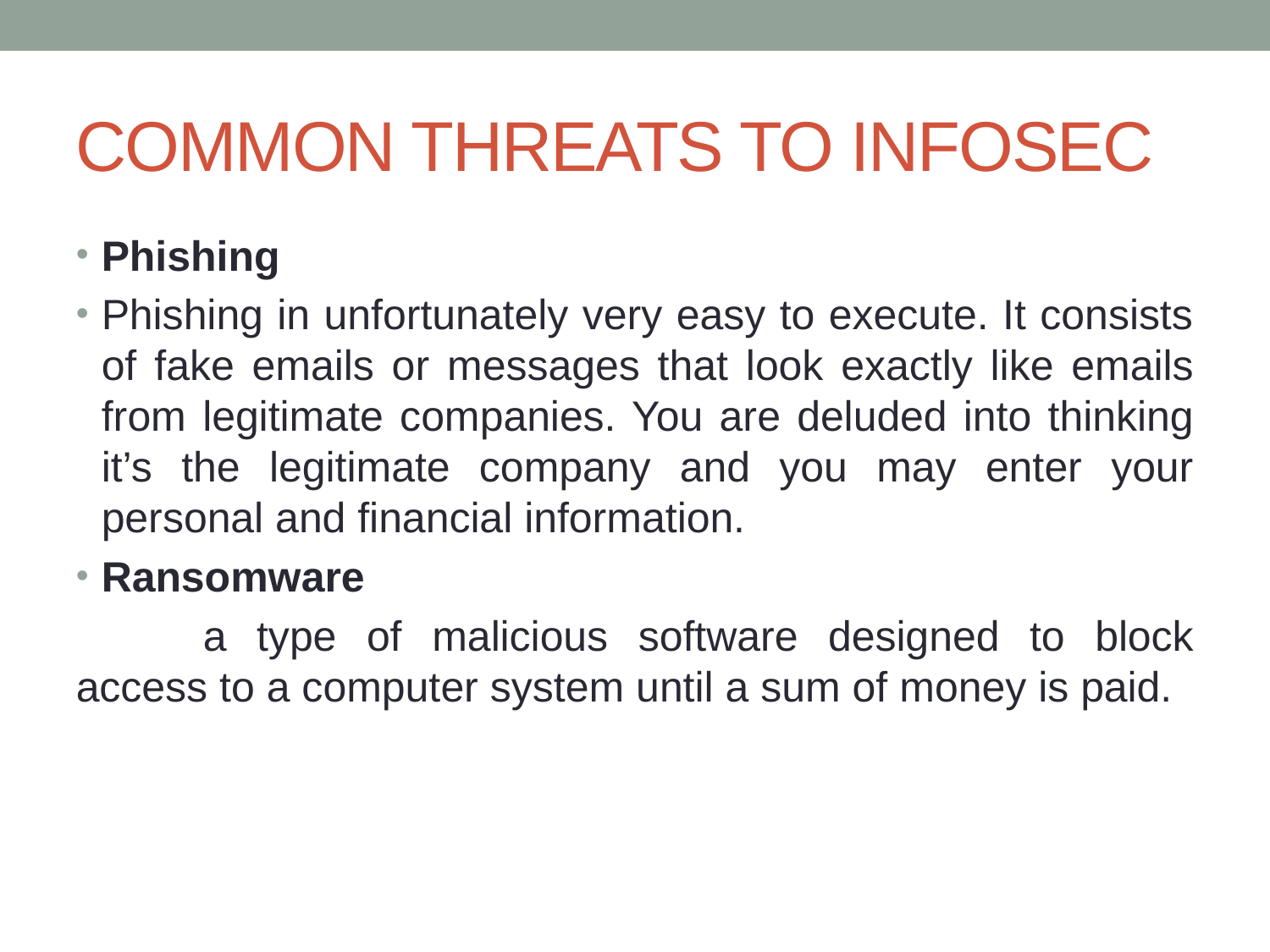

COMMON THREATS TO INFOSEC
Phishing
Phishing in unfortunately very easy to execute. It consists of fake emails or messages that look exactly like emails from legitimate companies. You are deluded into thinking it’s the legitimate company and you may enter your personal and financial information.
Ransomware
	a type of malicious software designed to block access to a computer system until a sum of money is paid.